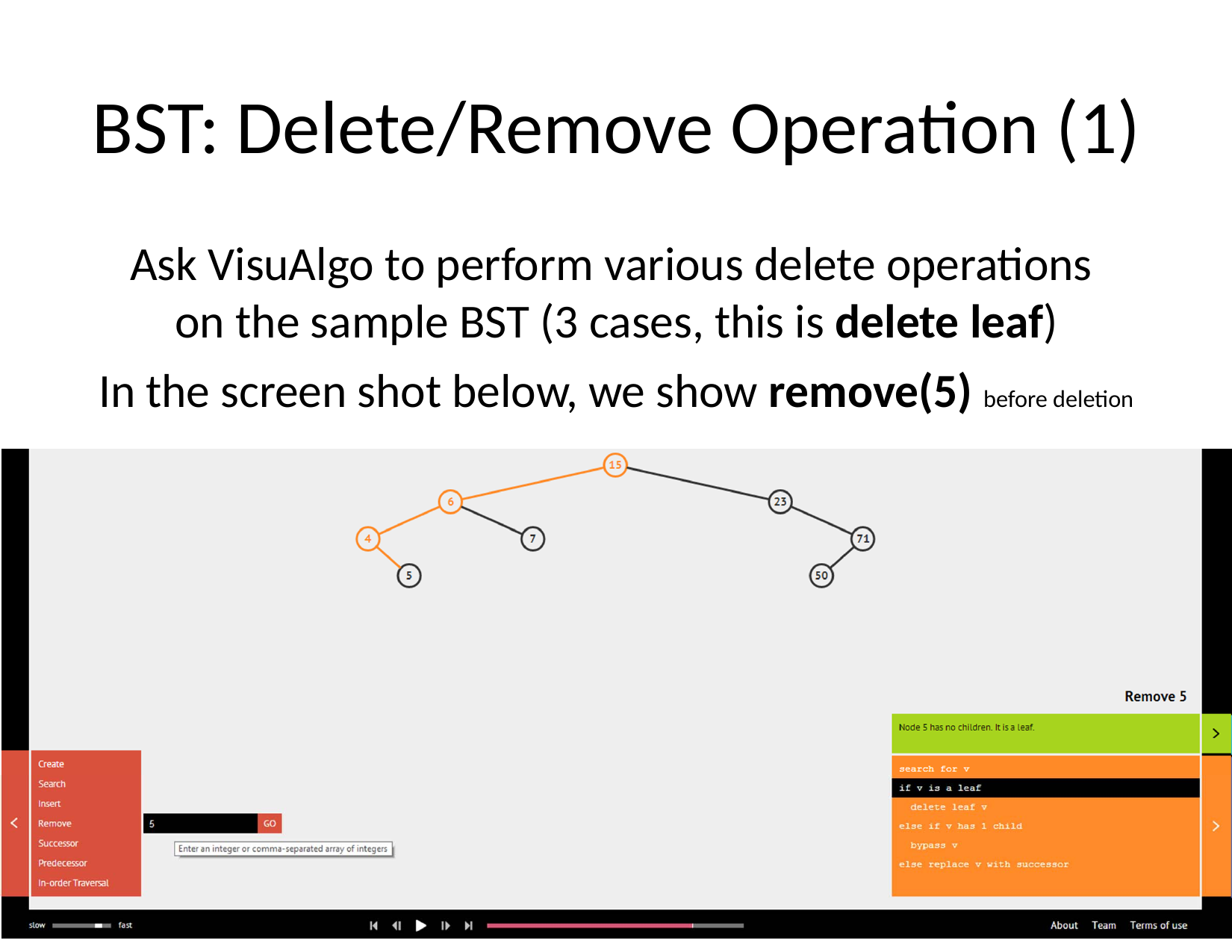

# BST: Delete/Remove Operation (1)
Ask VisuAlgo to perform various delete operations  on the sample BST (3 cases, this is delete leaf)
In the screen shot below, we show remove(5) before deletion